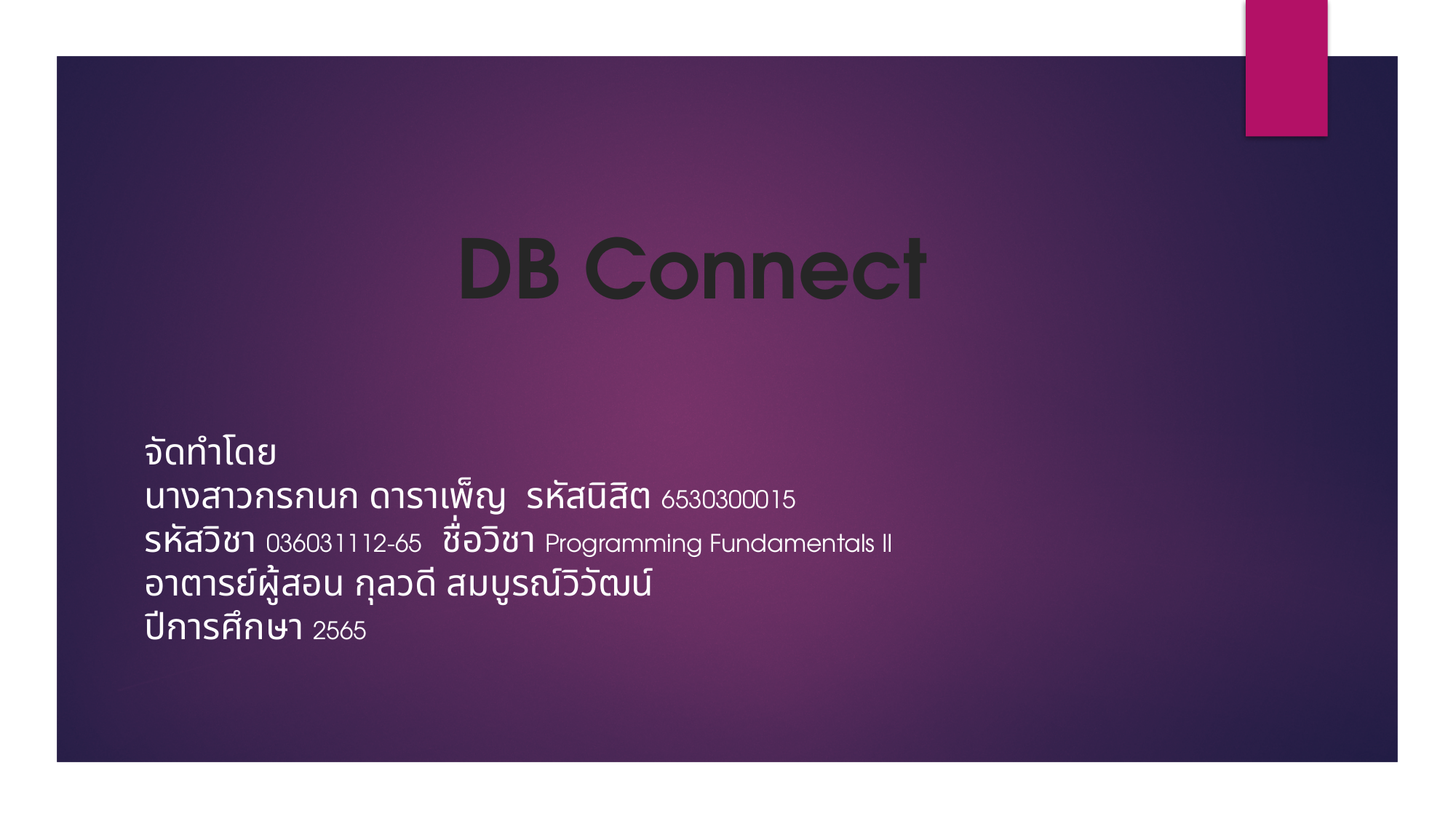

DB Connect
จัดทำโดย
นางสาวกรกนก ดาราเพ็ญ  รหัสนิสิต 6530300015
รหัสวิชา 036031112-65  ชื่อวิชา Programming Fundamentals II
อาตารย์ผู้สอน กุลวดี สมบูรณ์วิวัฒน์
ปีการศึกษา 2565